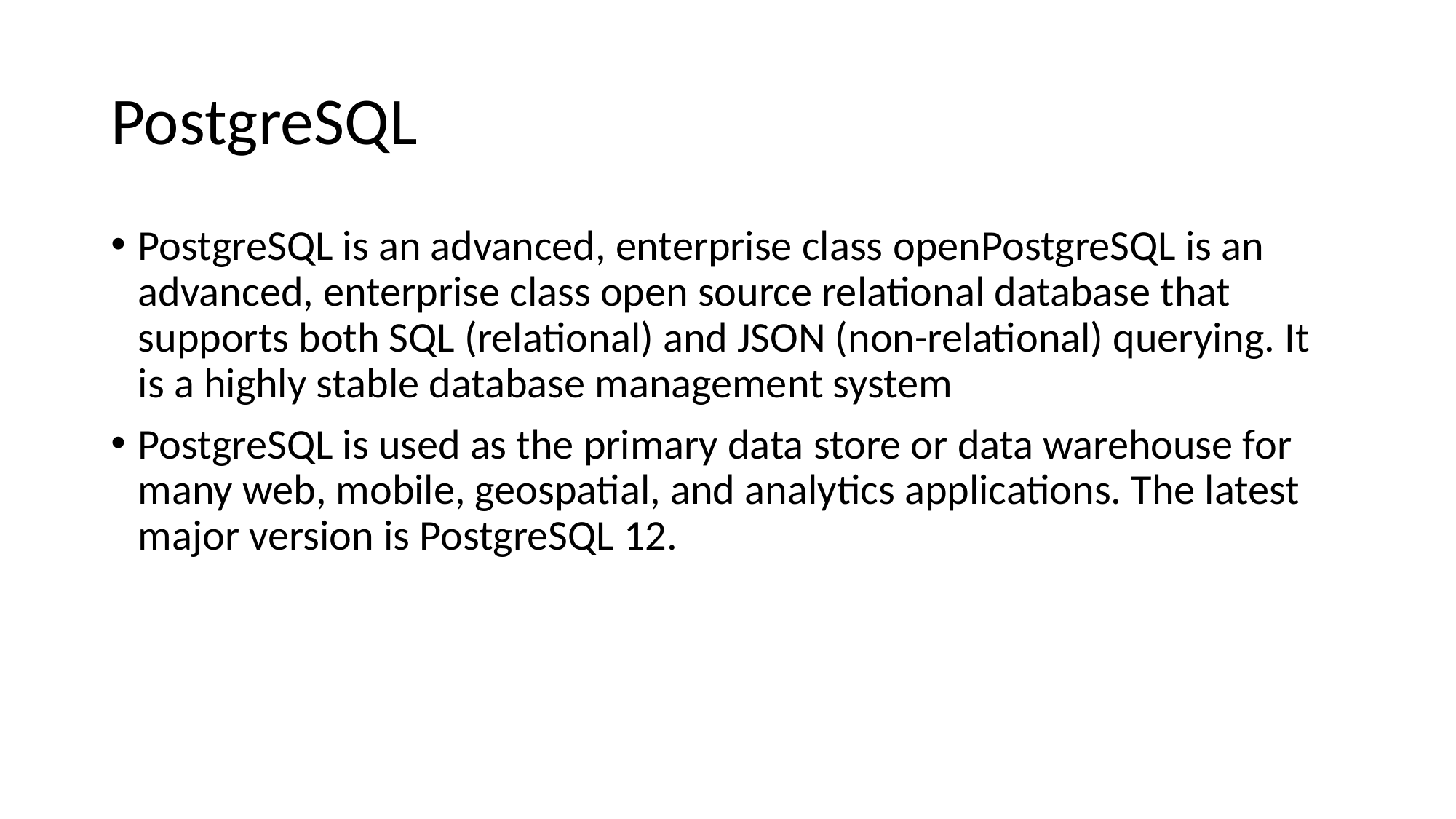

# PostgreSQL
PostgreSQL is an advanced, enterprise class openPostgreSQL is an advanced, enterprise class open source relational database that supports both SQL (relational) and JSON (non-relational) querying. It is a highly stable database management system
PostgreSQL is used as the primary data store or data warehouse for many web, mobile, geospatial, and analytics applications. The latest major version is PostgreSQL 12.